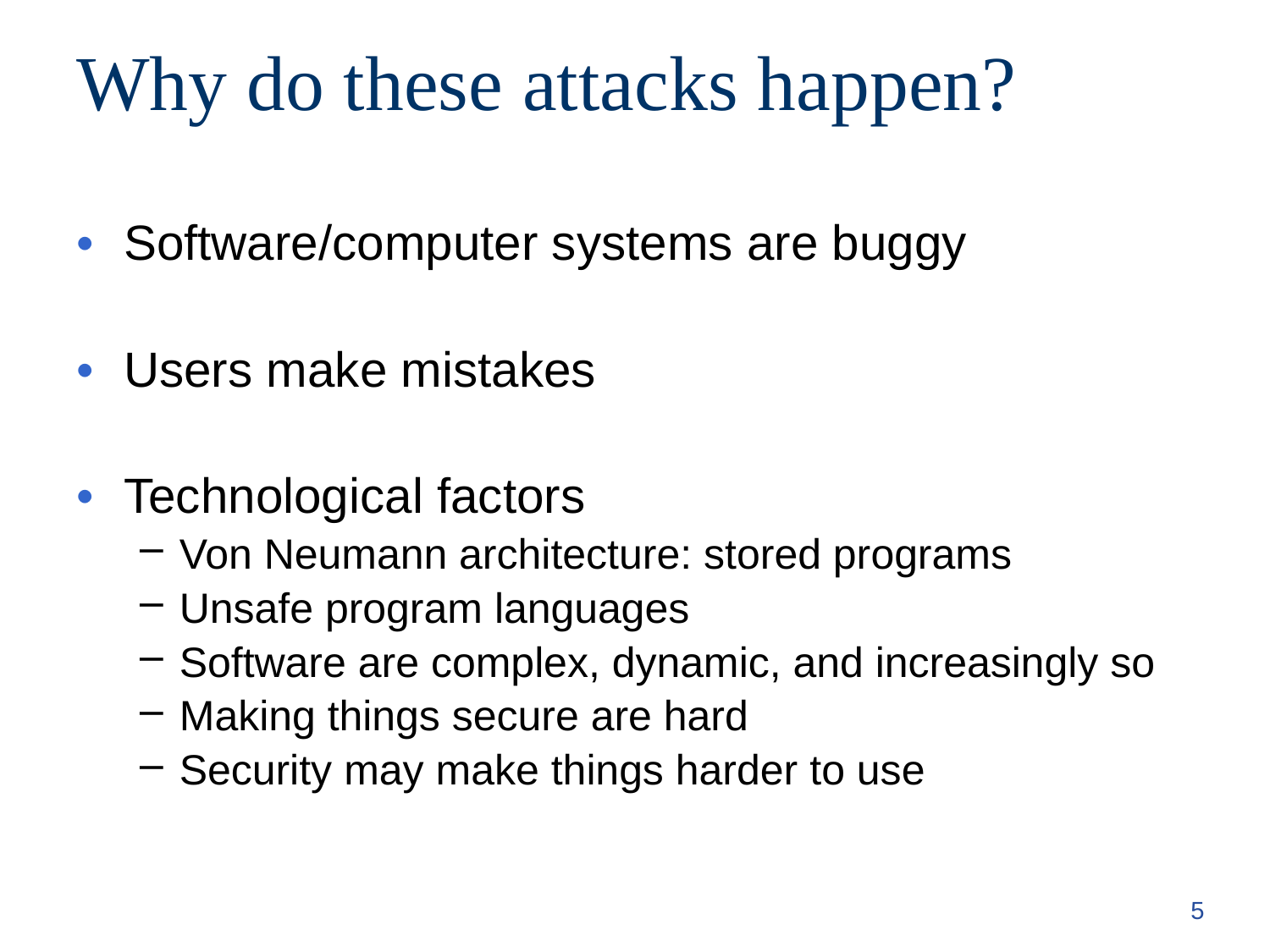

# Why do these attacks happen?
Software/computer systems are buggy

Users make mistakes

Technological factors
Von Neumann architecture: stored programs
Unsafe program languages
Software are complex, dynamic, and increasingly so
Making things secure are hard
Security may make things harder to use

5